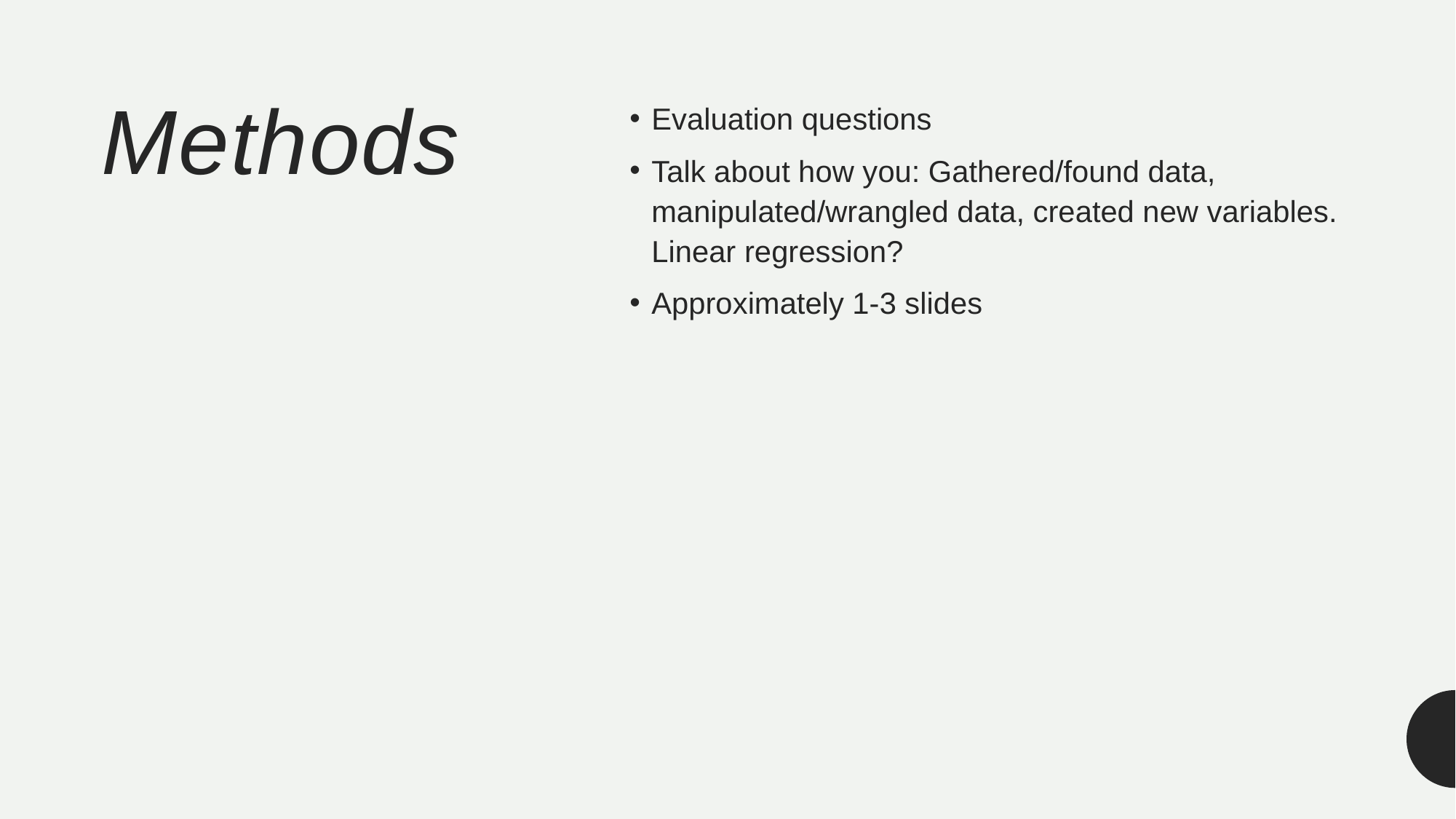

# Methods
Evaluation questions
Talk about how you: Gathered/found data, manipulated/wrangled data, created new variables. Linear regression?
Approximately 1-3 slides